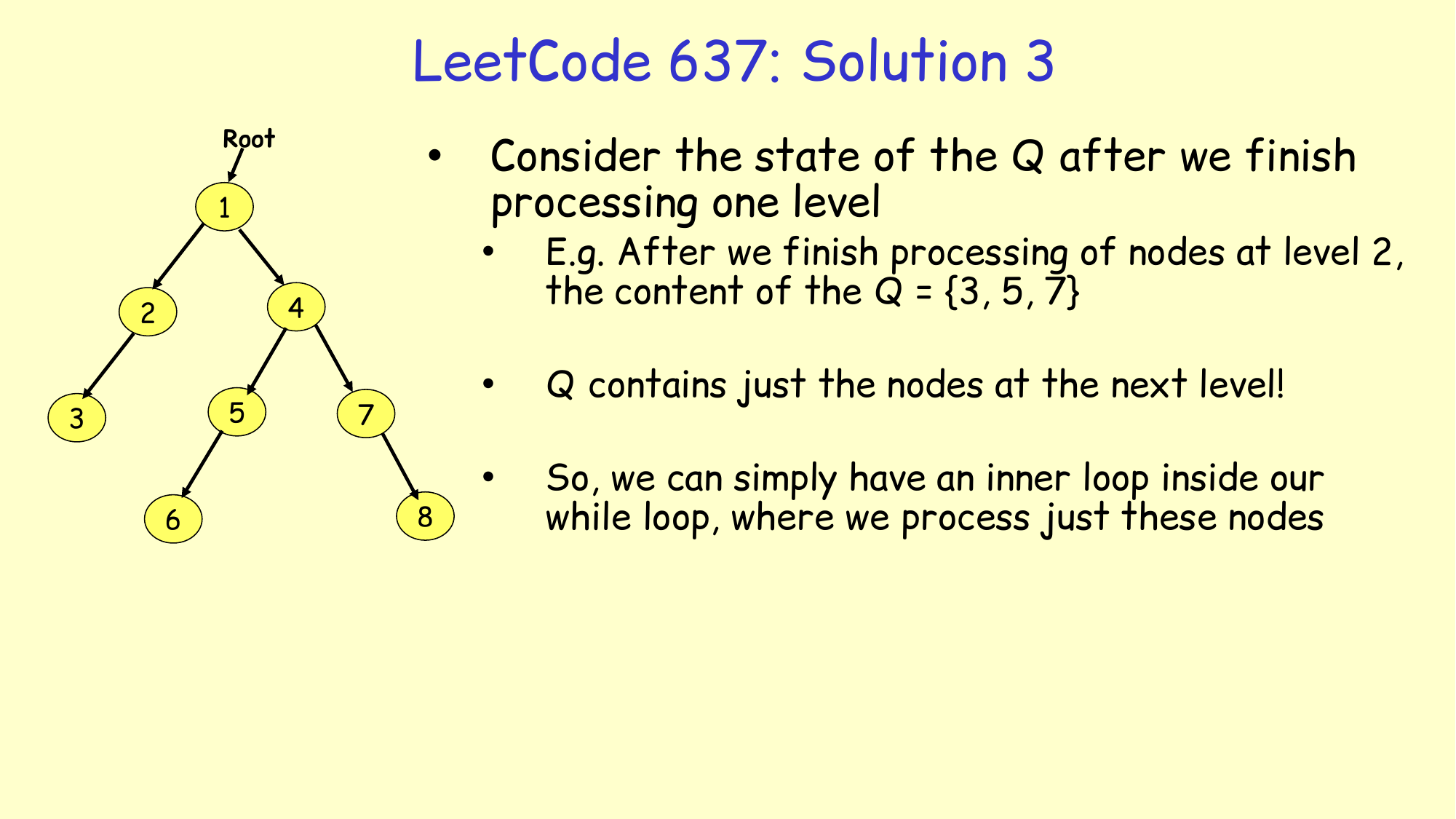

# LeetCode 637: Solution 3
Root
Consider the state of the Q after we finish processing one level
E.g. After we finish processing of nodes at level 2, the content of the Q = {3, 5, 7}

Q contains just the nodes at the next level!

So, we can simply have an inner loop inside our while loop, where we process just these nodes

1

4
2

5
7
3

8
6